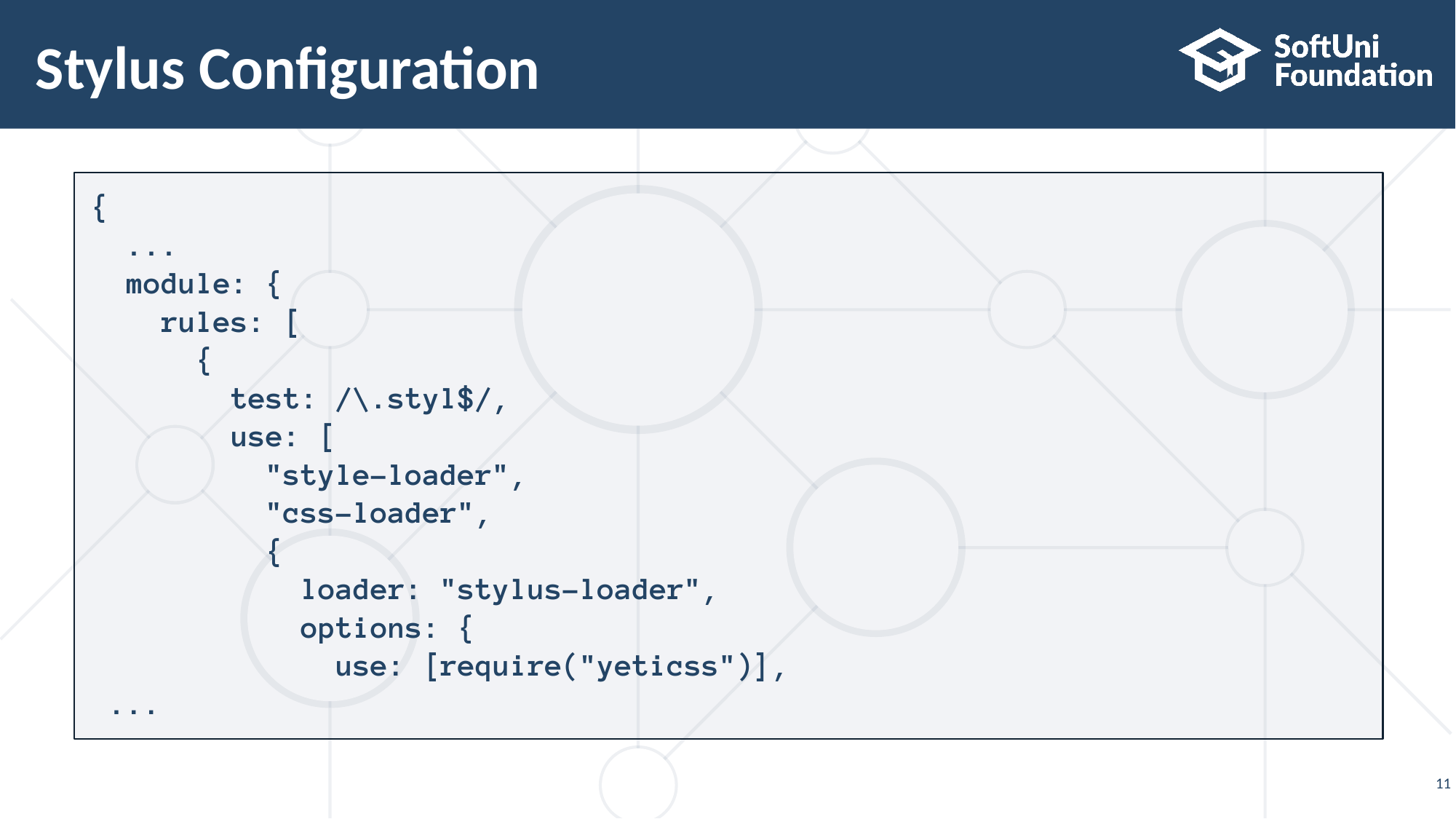

# Stylus Configuration
{
  ...
  module: {
    rules: [
      {
        test: /\.styl$/,
        use: [
          "style-loader",
          "css-loader",
          {
            loader: "stylus-loader",
            options: {
              use: [require("yeticss")],
 ...
11